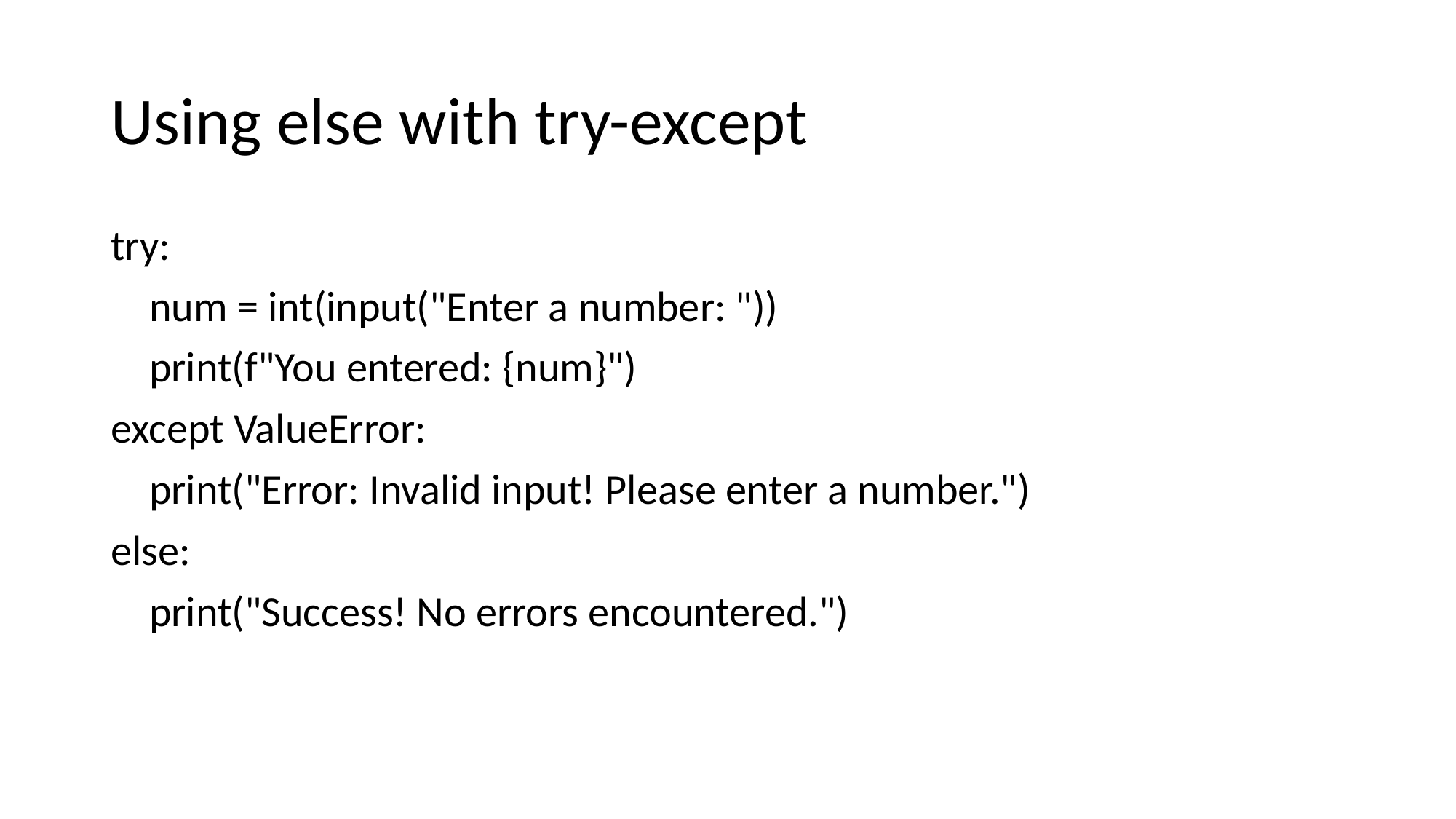

# Using else with try-except
try:
    num = int(input("Enter a number: "))
    print(f"You entered: {num}")
except ValueError:
    print("Error: Invalid input! Please enter a number.")
else:
    print("Success! No errors encountered.")